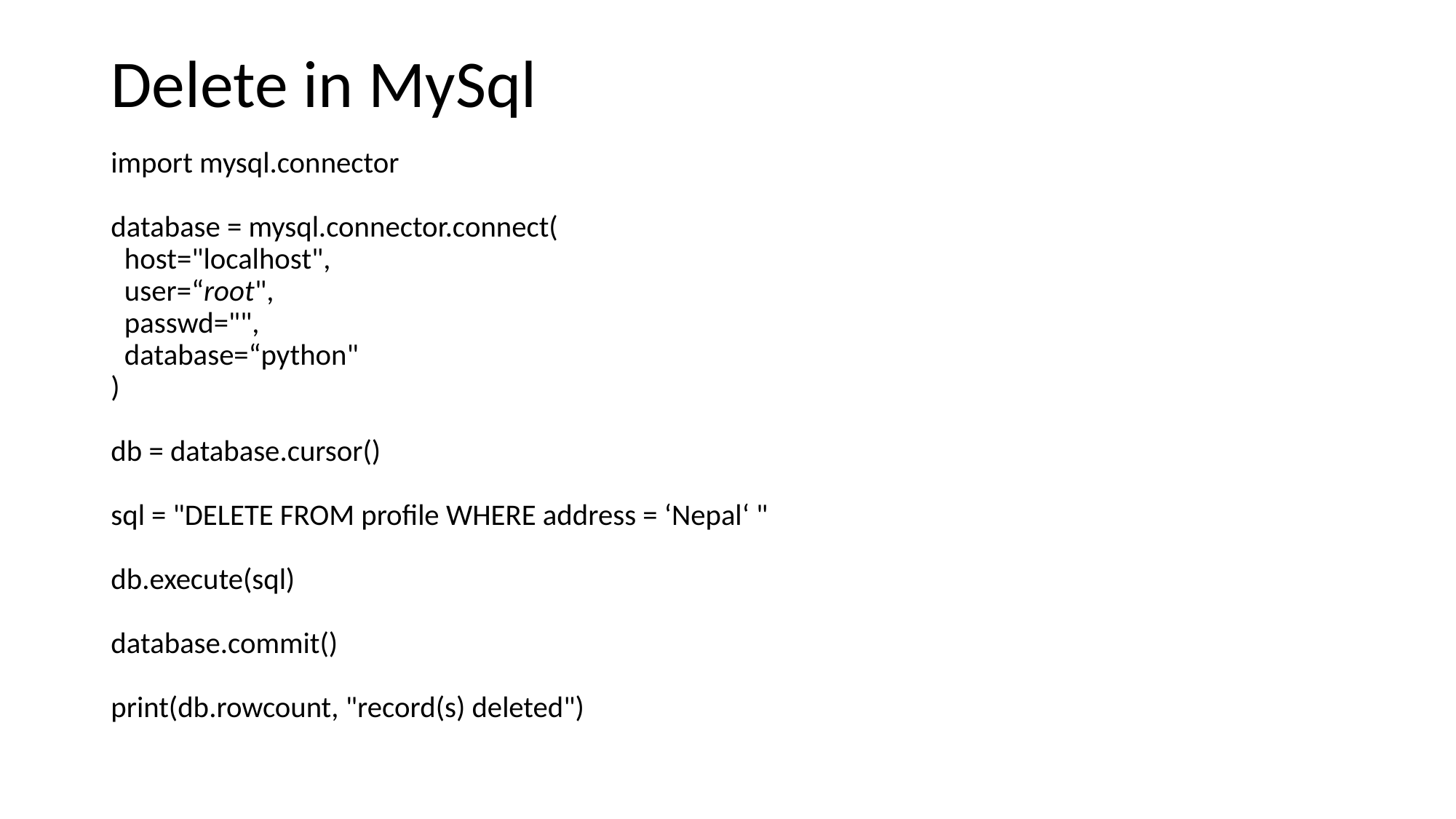

# Delete in MySql
import mysql.connector
database = mysql.connector.connect(
  host="localhost",
  user=“root",
  passwd="",
  database=“python"
)
db = database.cursor()
sql = "DELETE FROM profile WHERE address = ‘Nepal‘ "
db.execute(sql)
database.commit()
print(db.rowcount, "record(s) deleted")